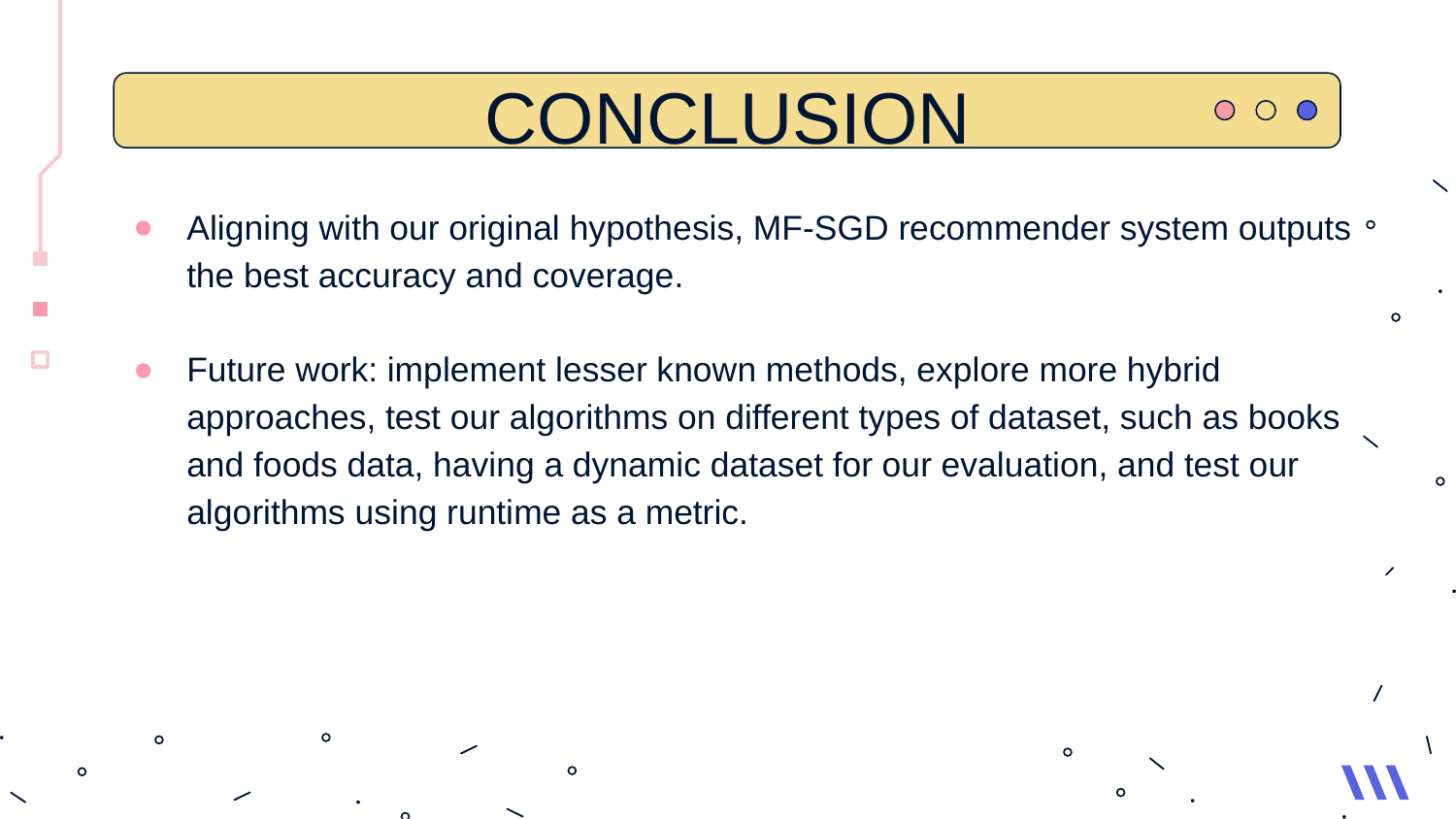

# CONCLUSION

Aligning with our original hypothesis, MF-SGD recommender system outputs the best accuracy and coverage.

Future work: implement lesser known methods, explore more hybrid approaches, test our algorithms on different types of dataset, such as books and foods data, having a dynamic dataset for our evaluation, and test our algorithms using runtime as a metric.